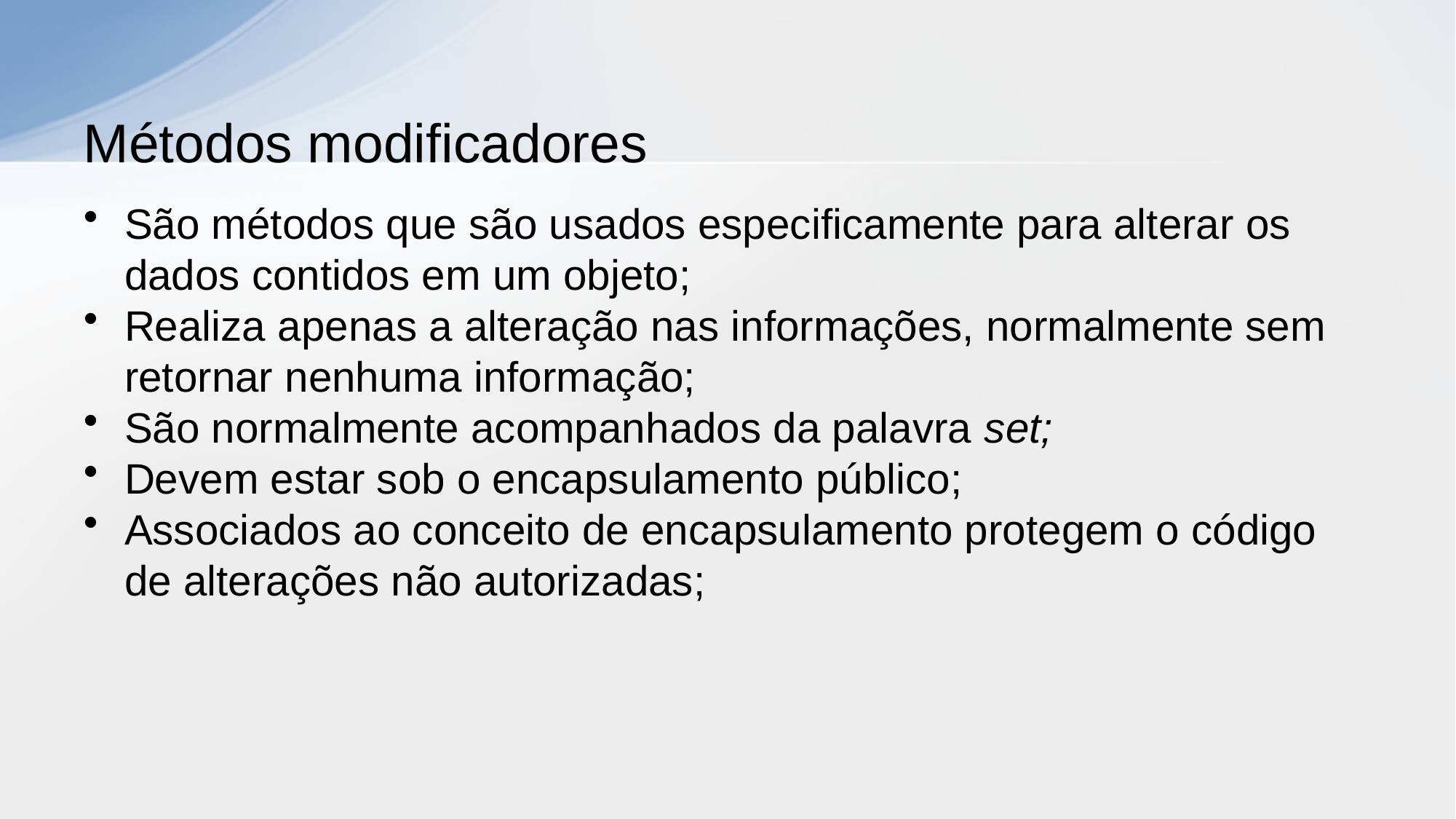

# Métodos modificadores
São métodos que são usados especificamente para alterar os dados contidos em um objeto;
Realiza apenas a alteração nas informações, normalmente sem retornar nenhuma informação;
São normalmente acompanhados da palavra set;
Devem estar sob o encapsulamento público;
Associados ao conceito de encapsulamento protegem o código de alterações não autorizadas;